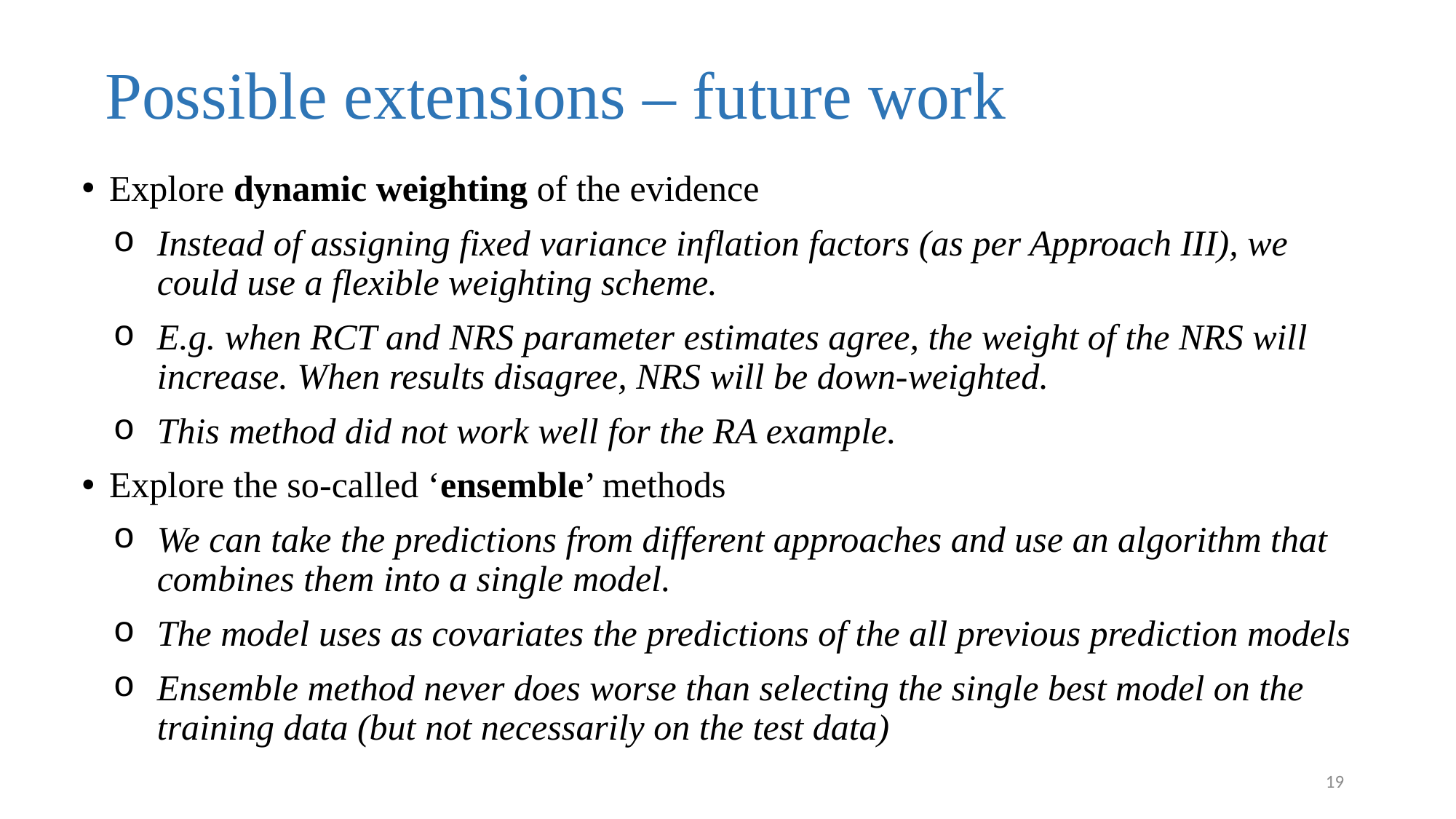

# Possible extensions – future work
Explore dynamic weighting of the evidence
Instead of assigning fixed variance inflation factors (as per Approach III), we could use a flexible weighting scheme.
E.g. when RCT and NRS parameter estimates agree, the weight of the NRS will increase. When results disagree, NRS will be down-weighted.
This method did not work well for the RA example.
Explore the so-called ‘ensemble’ methods
We can take the predictions from different approaches and use an algorithm that combines them into a single model.
The model uses as covariates the predictions of the all previous prediction models
Ensemble method never does worse than selecting the single best model on the training data (but not necessarily on the test data)
19